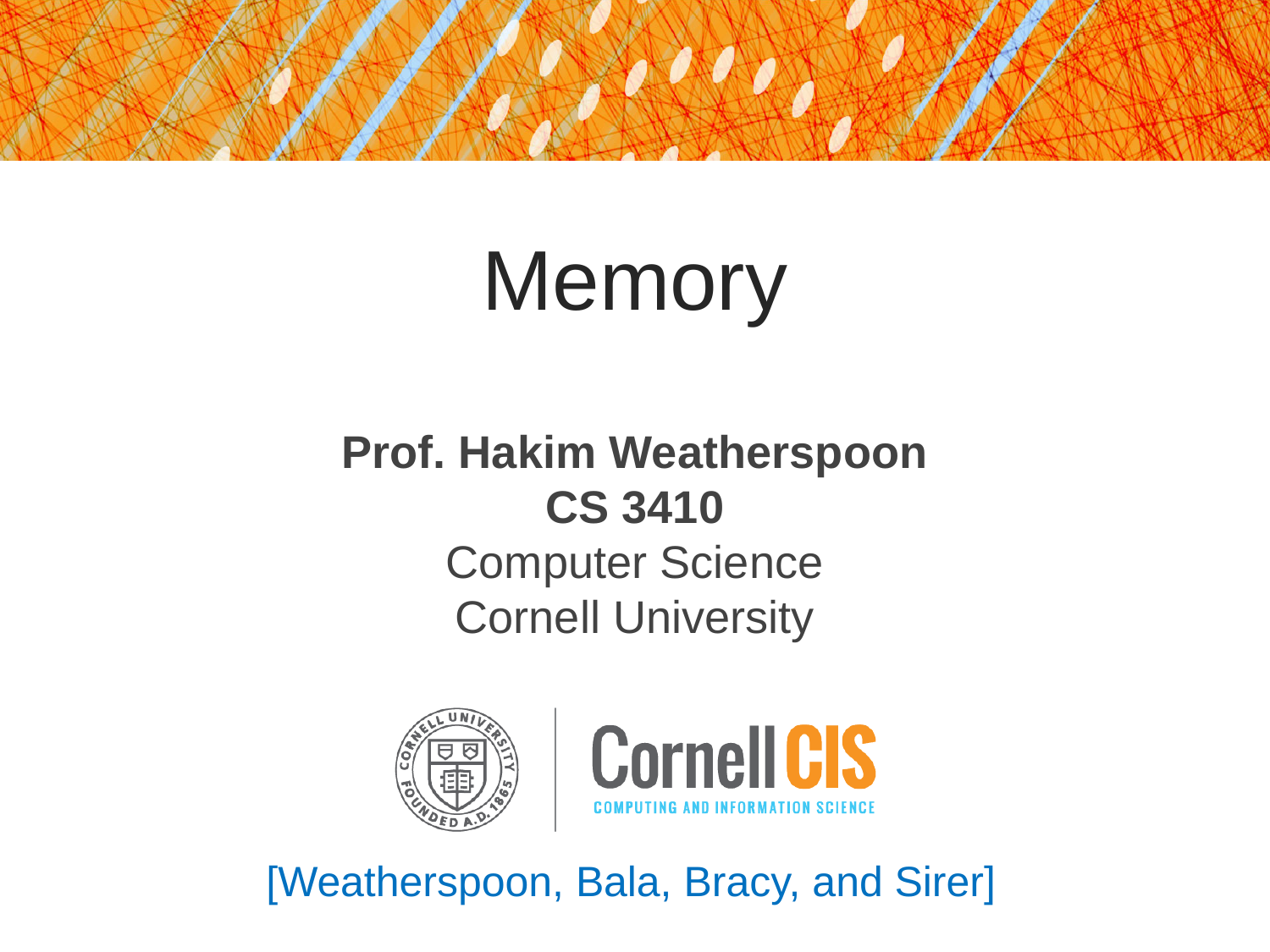

# Memory
Prof. Hakim Weatherspoon
CS 3410
Computer Science
Cornell University
[Weatherspoon, Bala, Bracy, and Sirer]